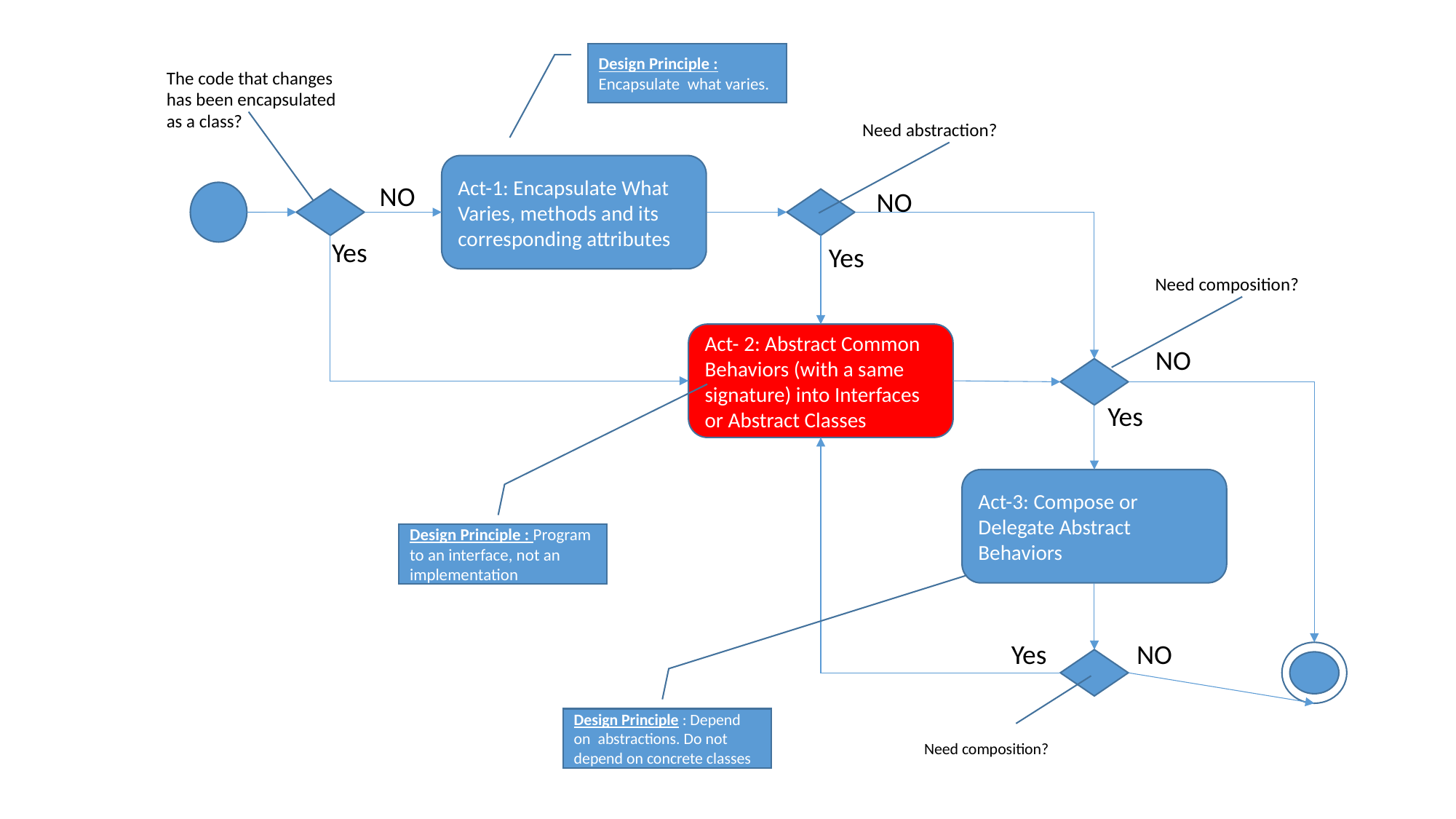

Design Principle : Encapsulate  what varies.
The code that changes has been encapsulated as a class?
Need abstraction?
Act-1: Encapsulate What  Varies, methods and its  corresponding attributes
NO
NO

Yes
Yes
Need composition?
Act- 2: Abstract Common
Behaviors (with a same signature) into Interfaces
or Abstract Classes
NO

Yes
Act-3: Compose or Delegate Abstract Behaviors
Design Principle : Program to an interface, not an implementation
Yes
NO

Design Principle : Depend on  abstractions. Do not depend on concrete classes
Need composition?